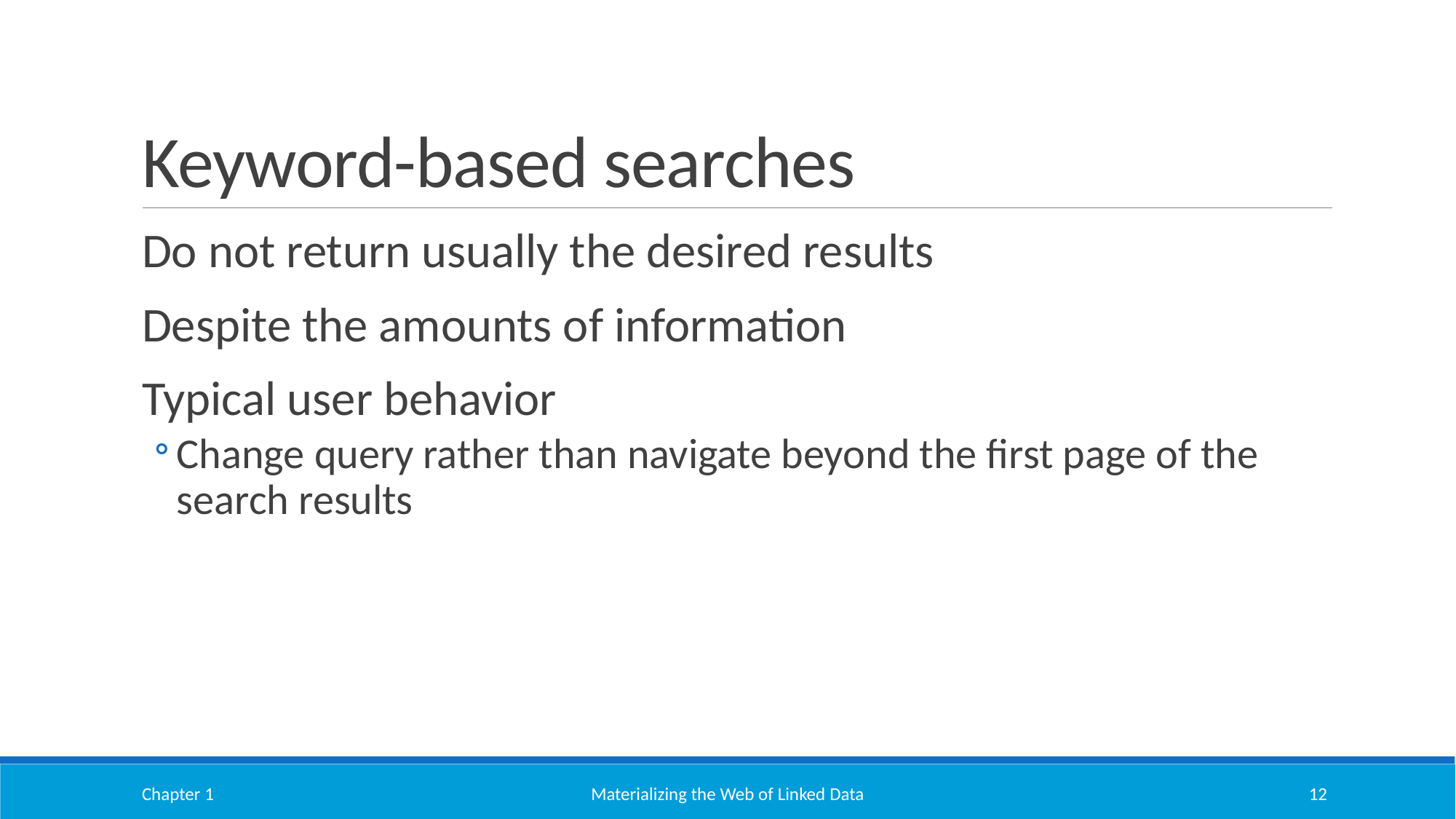

# Keyword-based searches
Do not return usually the desired results
Despite the amounts of information
Typical user behavior
Change query rather than navigate beyond the first page of the search results
Chapter 1
Materializing the Web of Linked Data
12